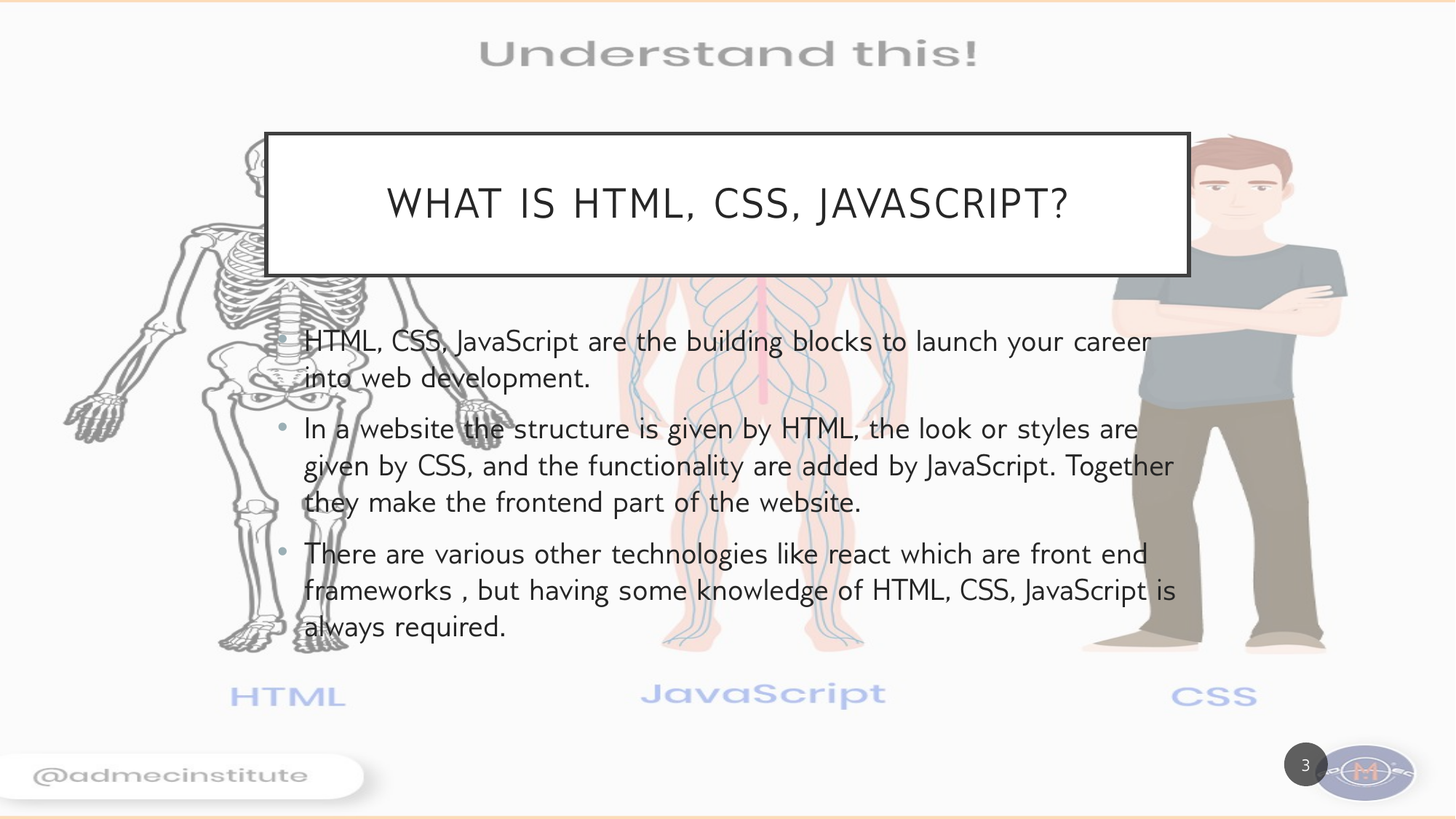

# What is html, css, javascript?
HTML, CSS, JavaScript are the building blocks to launch your career into web development.
In a website the structure is given by HTML, the look or styles are given by CSS, and the functionality are added by JavaScript. Together they make the frontend part of the website.
There are various other technologies like react which are front end frameworks , but having some knowledge of HTML, CSS, JavaScript is always required.
3